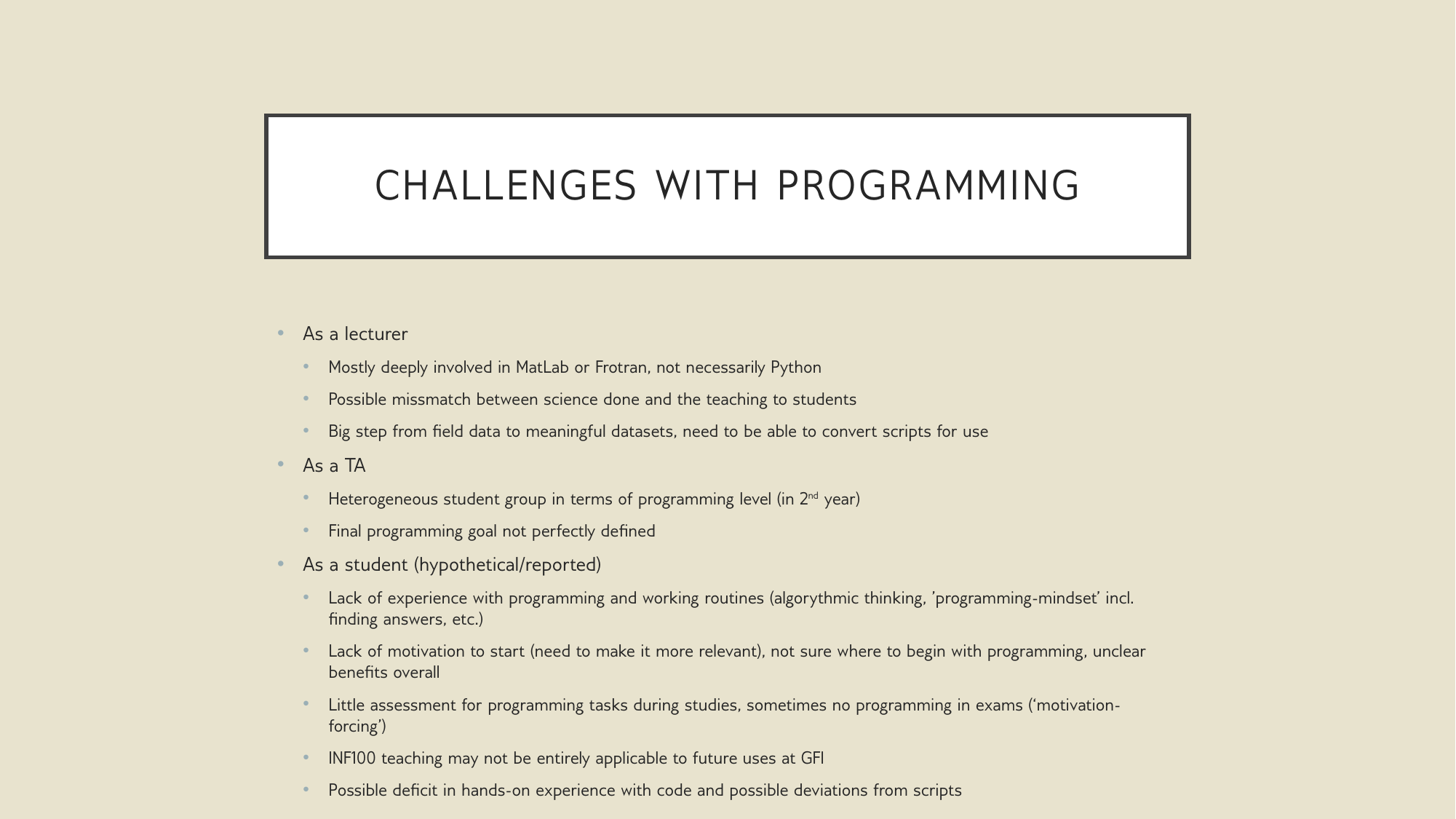

# challenges with programming
As a lecturer
Mostly deeply involved in MatLab or Frotran, not necessarily Python
Possible missmatch between science done and the teaching to students
Big step from field data to meaningful datasets, need to be able to convert scripts for use
As a TA
Heterogeneous student group in terms of programming level (in 2nd year)
Final programming goal not perfectly defined
As a student (hypothetical/reported)
Lack of experience with programming and working routines (algorythmic thinking, ’programming-mindset’ incl. finding answers, etc.)
Lack of motivation to start (need to make it more relevant), not sure where to begin with programming, unclear benefits overall
Little assessment for programming tasks during studies, sometimes no programming in exams (‘motivation-forcing’)
INF100 teaching may not be entirely applicable to future uses at GFI
Possible deficit in hands-on experience with code and possible deviations from scripts